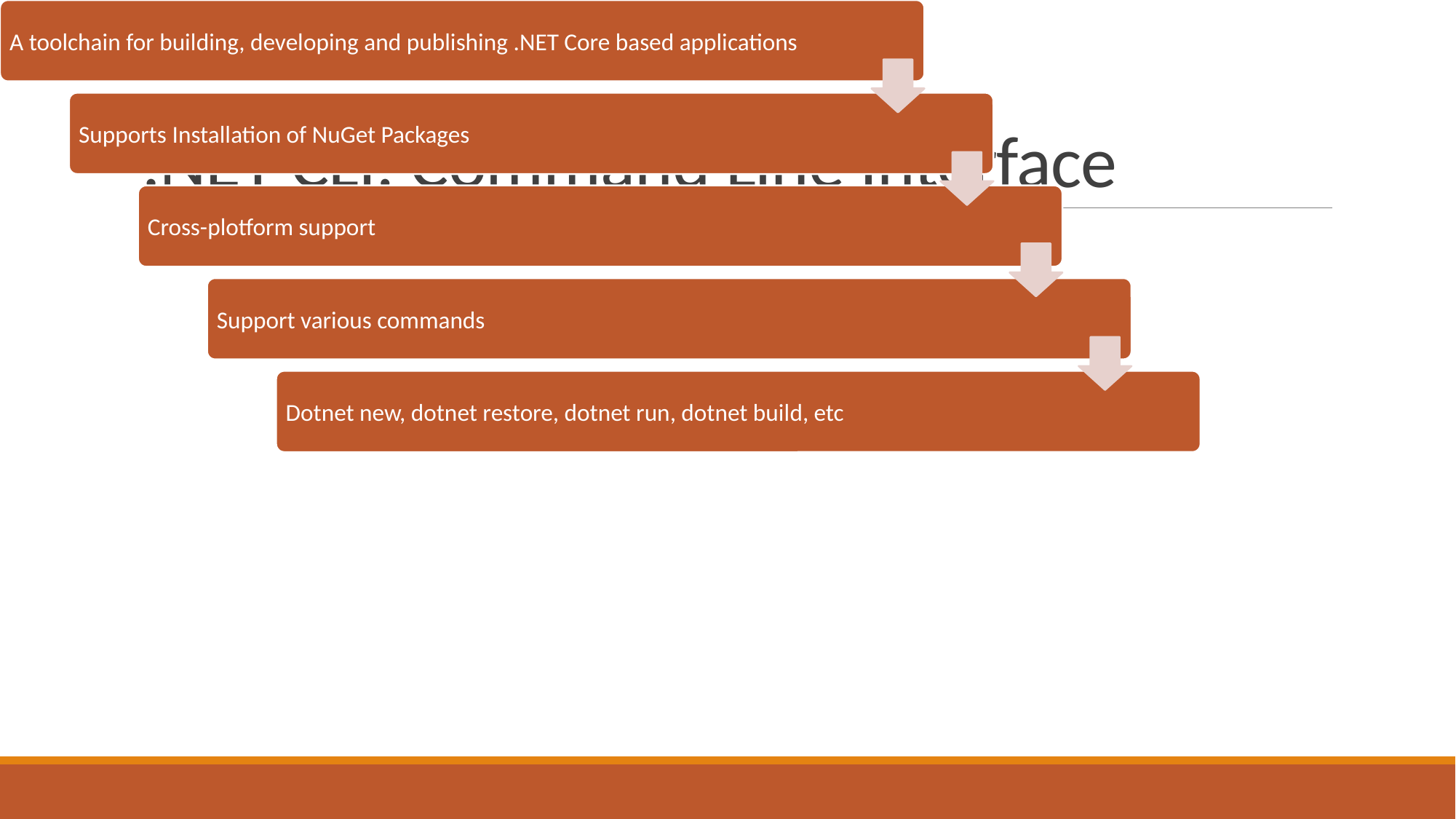

# .NET CLI: Command Line Interface
A toolchain for building, developing and publishing .NET Core based applications
Supports Installation of NuGet Packages
Cross-plotform support
Support various commands
Dotnet new, dotnet restore, dotnet run, dotnet build, etc